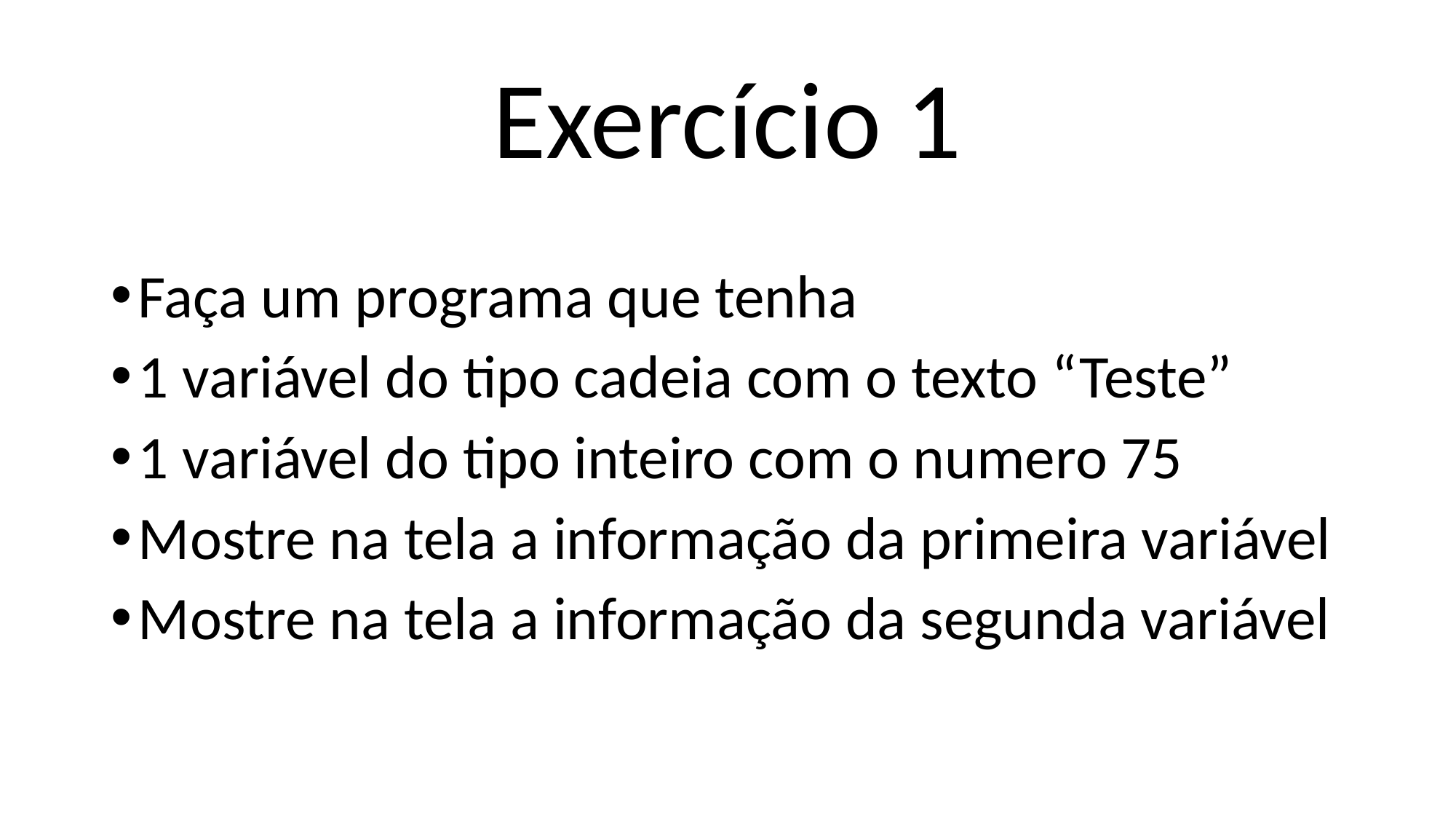

# Exercício 1
Faça um programa que tenha
1 variável do tipo cadeia com o texto “Teste”
1 variável do tipo inteiro com o numero 75
Mostre na tela a informação da primeira variável
Mostre na tela a informação da segunda variável